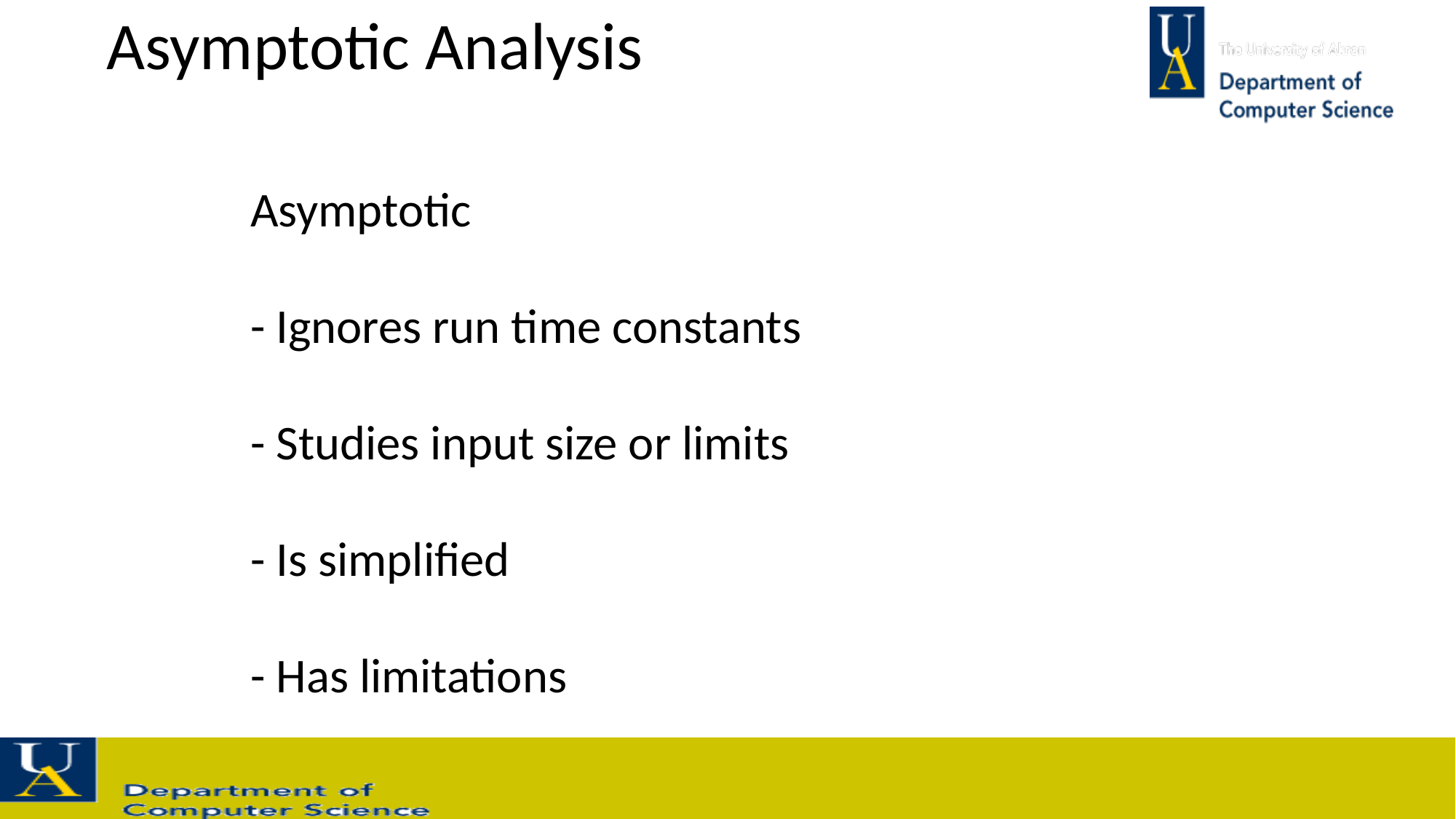

# Asymptotic Analysis
Asymptotic

- Ignores run time constants

- Studies input size or limits

- Is simplified

- Has limitations